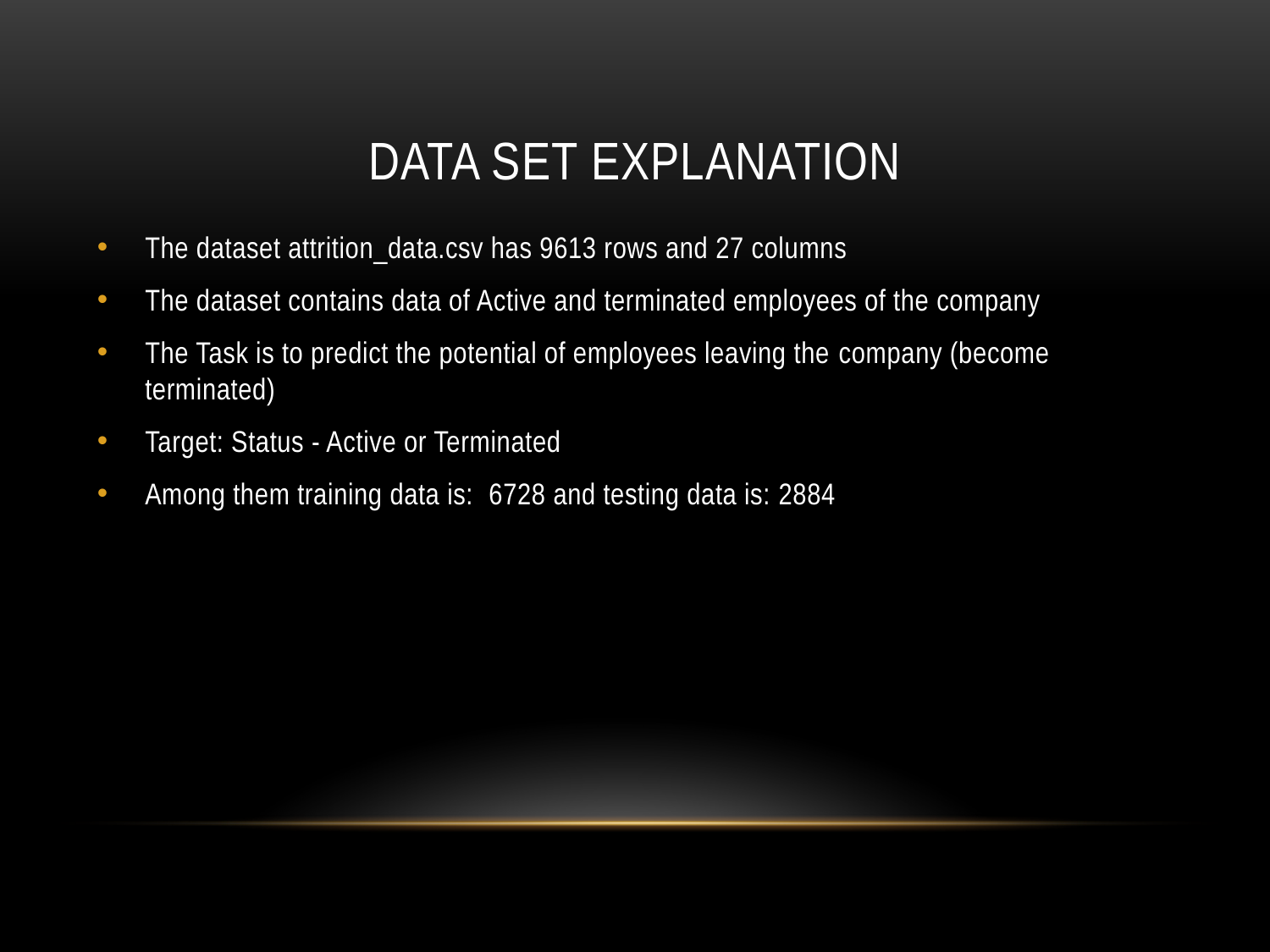

# Data SET EXPLANATION
The dataset attrition_data.csv has 9613 rows and 27 columns
The dataset contains data of Active and terminated employees of the company
The Task is to predict the potential of employees leaving the company (become terminated)
Target: Status - Active or Terminated
Among them training data is:  6728 and testing data is: 2884